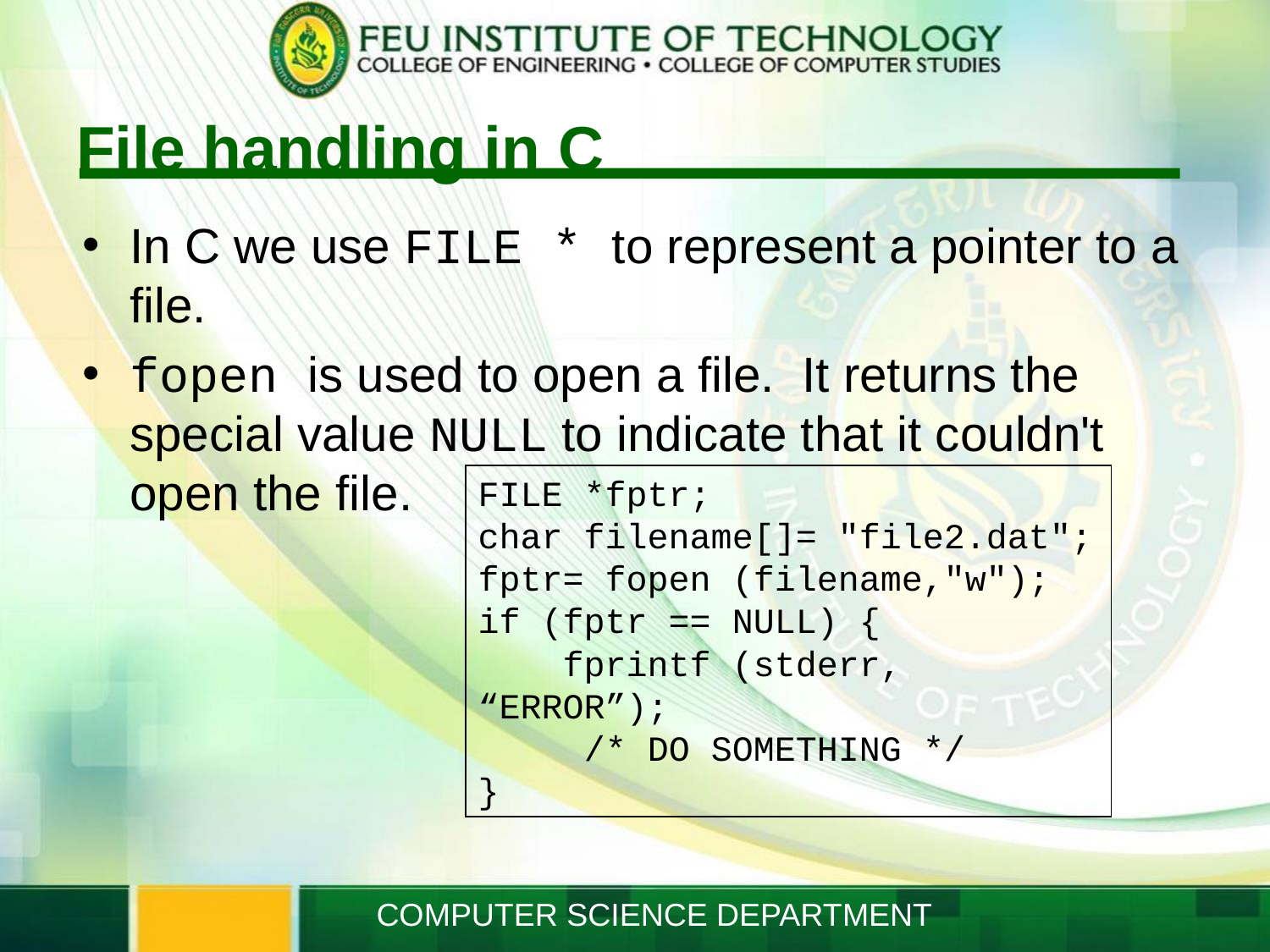

# File handling in C
In C we use FILE * to represent a pointer to a file.
fopen is used to open a file.  It returns the special value NULL to indicate that it couldn't open the file.

FILE *fptr;
char filename[]= "file2.dat";
fptr= fopen (filename,"w");
if (fptr == NULL) {
    fprintf (stderr, “ERROR”);
     /* DO SOMETHING */
}